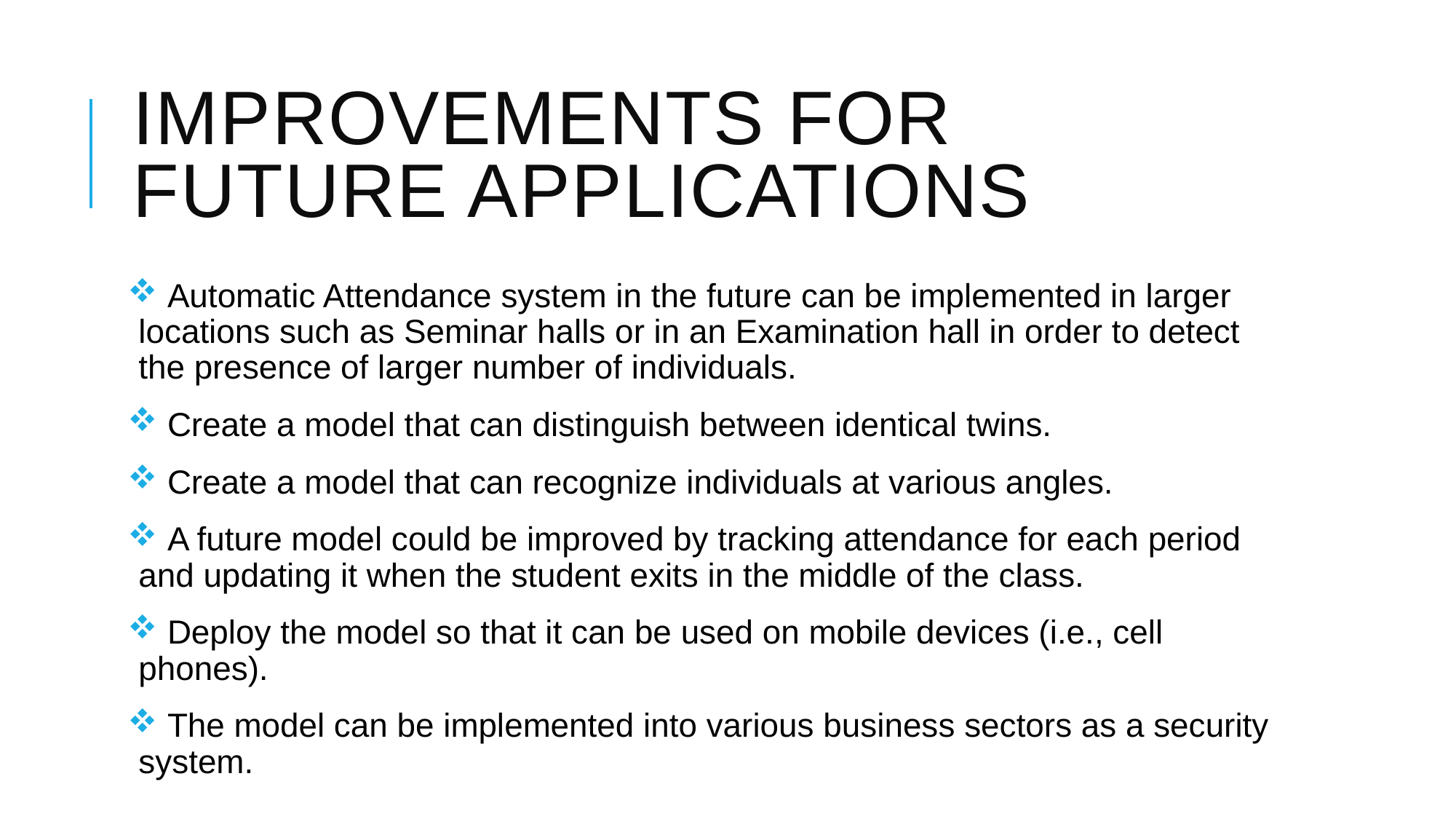

# Improvements for Future applications
 Automatic Attendance system in the future can be implemented in larger locations such as Seminar halls or in an Examination hall in order to detect the presence of larger number of individuals.
 Create a model that can distinguish between identical twins.
 Create a model that can recognize individuals at various angles.
 A future model could be improved by tracking attendance for each period and updating it when the student exits in the middle of the class.
 Deploy the model so that it can be used on mobile devices (i.e., cell phones).
 The model can be implemented into various business sectors as a security system.